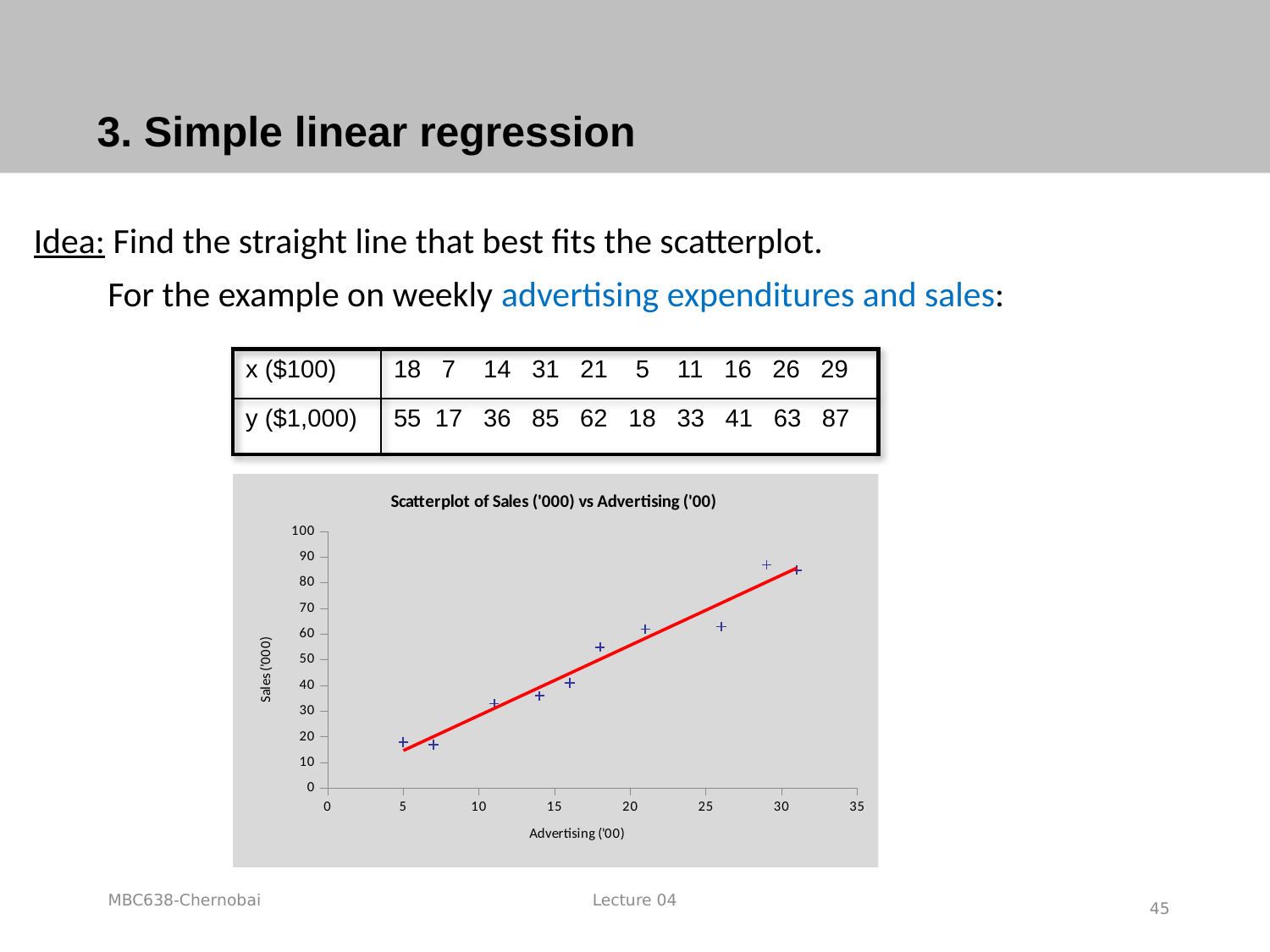

# 3. Simple linear regression
Idea: Find the straight line that best fits the scatterplot.
For the example on weekly advertising expenditures and sales:
| x ($100) | 18 7 14 31 21 5 11 16 26 29 |
| --- | --- |
| y ($1,000) | 55 17 36 85 62 18 33 41 63 87 |

### Chart: Scatterplot of Sales ('000) vs Advertising ('00)

| Category |  |
|---|---|
MBC638-Chernobai
Lecture 04
45